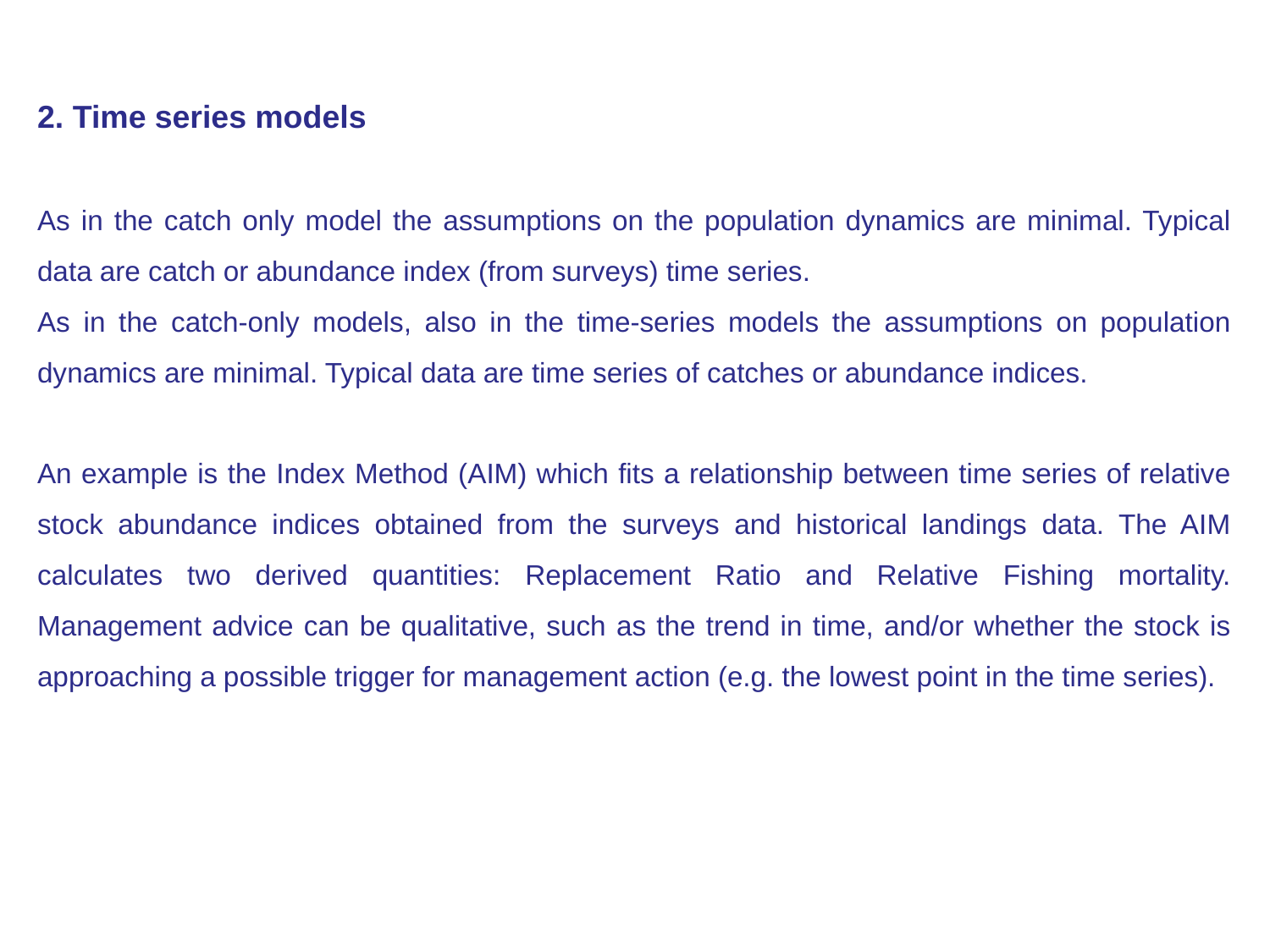

2. Time series models

As in the catch only model the assumptions on the population dynamics are minimal. Typical data are catch or abundance index (from surveys) time series.
As in the catch-only models, also in the time-series models the assumptions on population dynamics are minimal. Typical data are time series of catches or abundance indices.

An example is the Index Method (AIM) which fits a relationship between time series of relative stock abundance indices obtained from the surveys and historical landings data. The AIM calculates two derived quantities: Replacement Ratio and Relative Fishing mortality. Management advice can be qualitative, such as the trend in time, and/or whether the stock is approaching a possible trigger for management action (e.g. the lowest point in the time series).